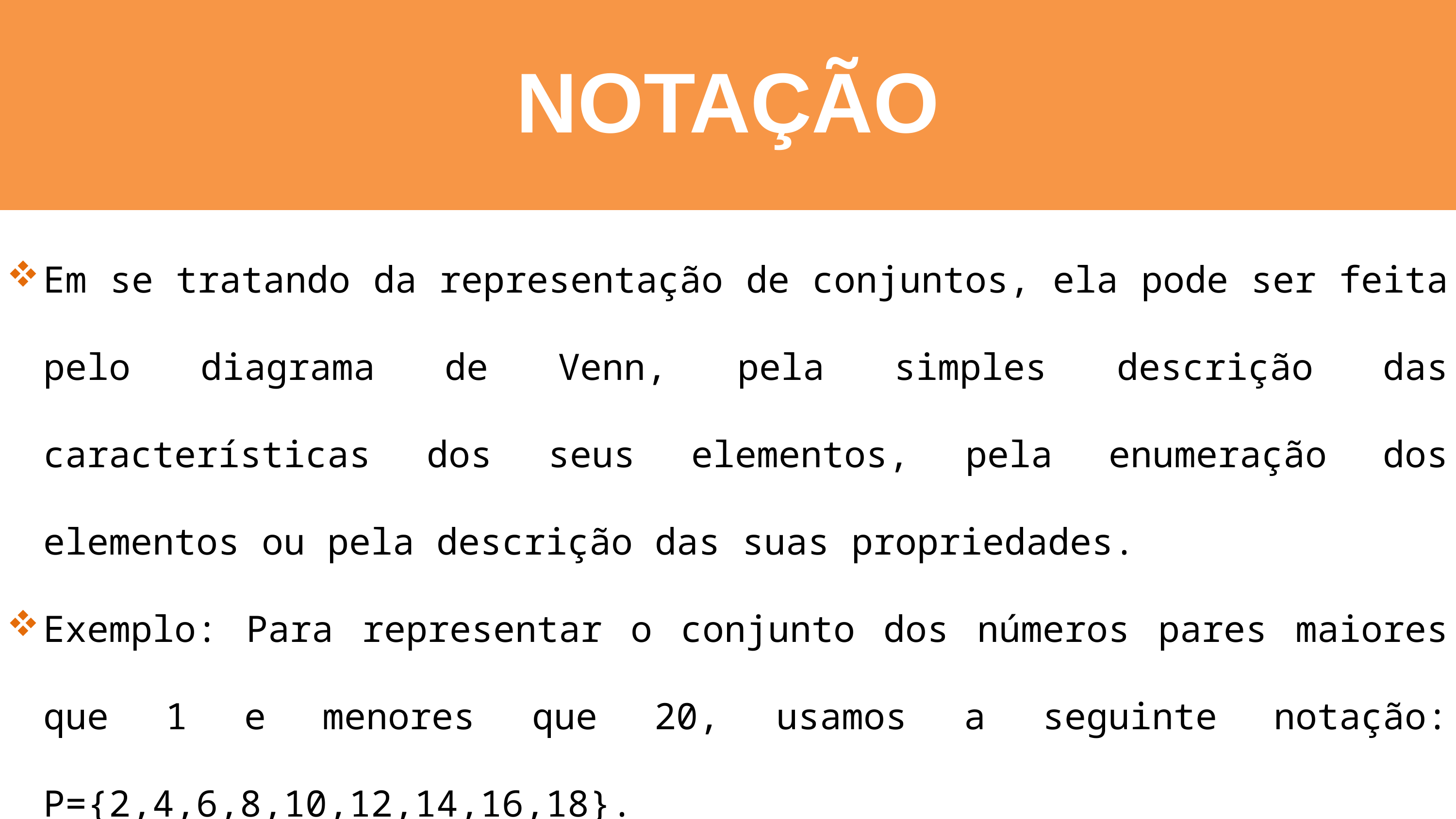

NOTAÇÃO
Em se tratando da representação de conjuntos, ela pode ser feita pelo diagrama de Venn, pela simples descrição das características dos seus elementos, pela enumeração dos elementos ou pela descrição das suas propriedades.
Exemplo: Para representar o conjunto dos números pares maiores que 1 e menores que 20, usamos a seguinte notação: P={2,4,6,8,10,12,14,16,18}.